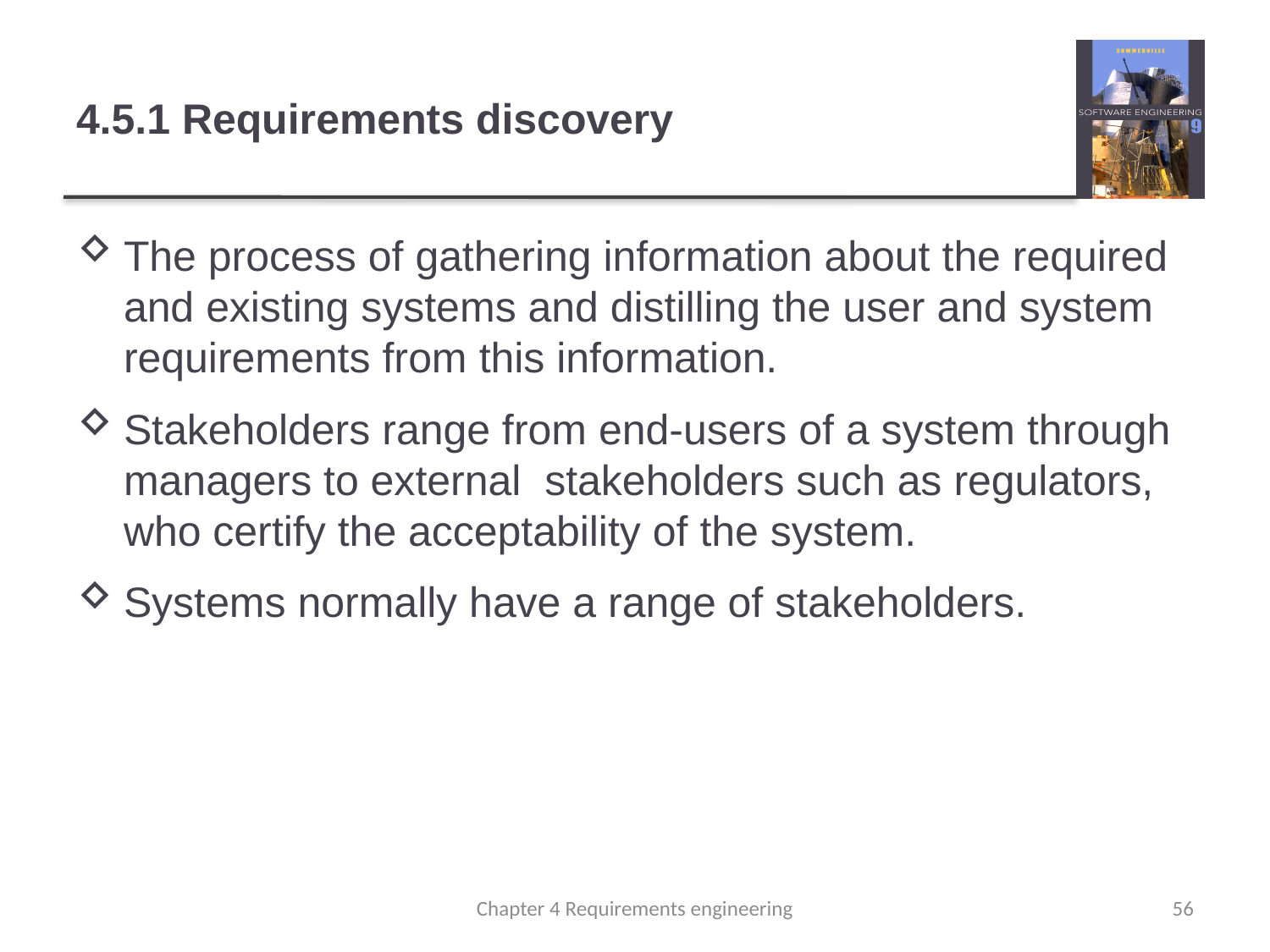

# 4.5.1 Requirements discovery
The process of gathering information about the required and existing systems and distilling the user and system requirements from this information.
Stakeholders range from end-users of a system through managers to external  stakeholders such as regulators, who certify the acceptability of the system.
Systems normally have a range of stakeholders.
Chapter 4 Requirements engineering
56